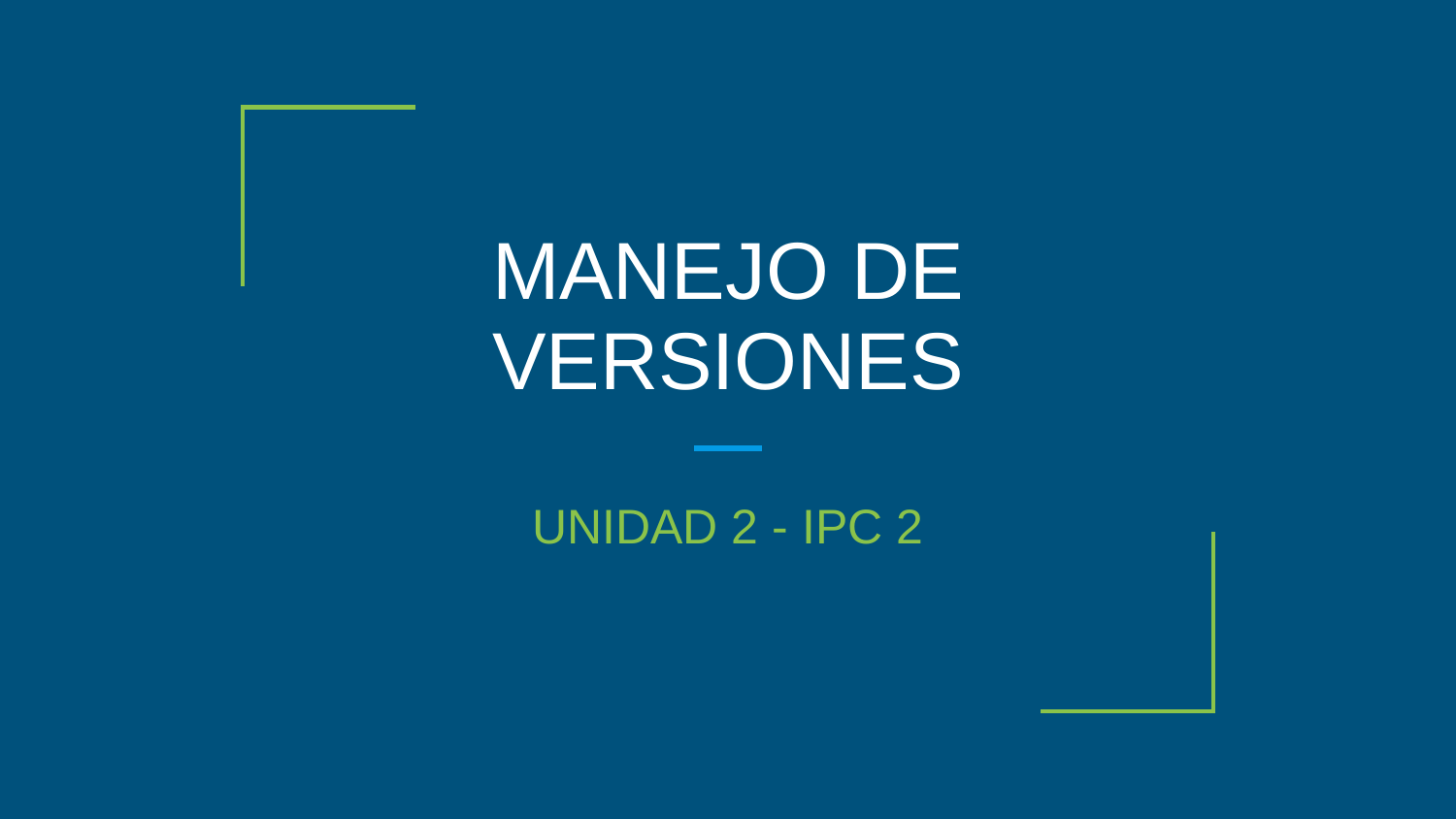

# MANEJO DE VERSIONES
UNIDAD 2 - IPC 2